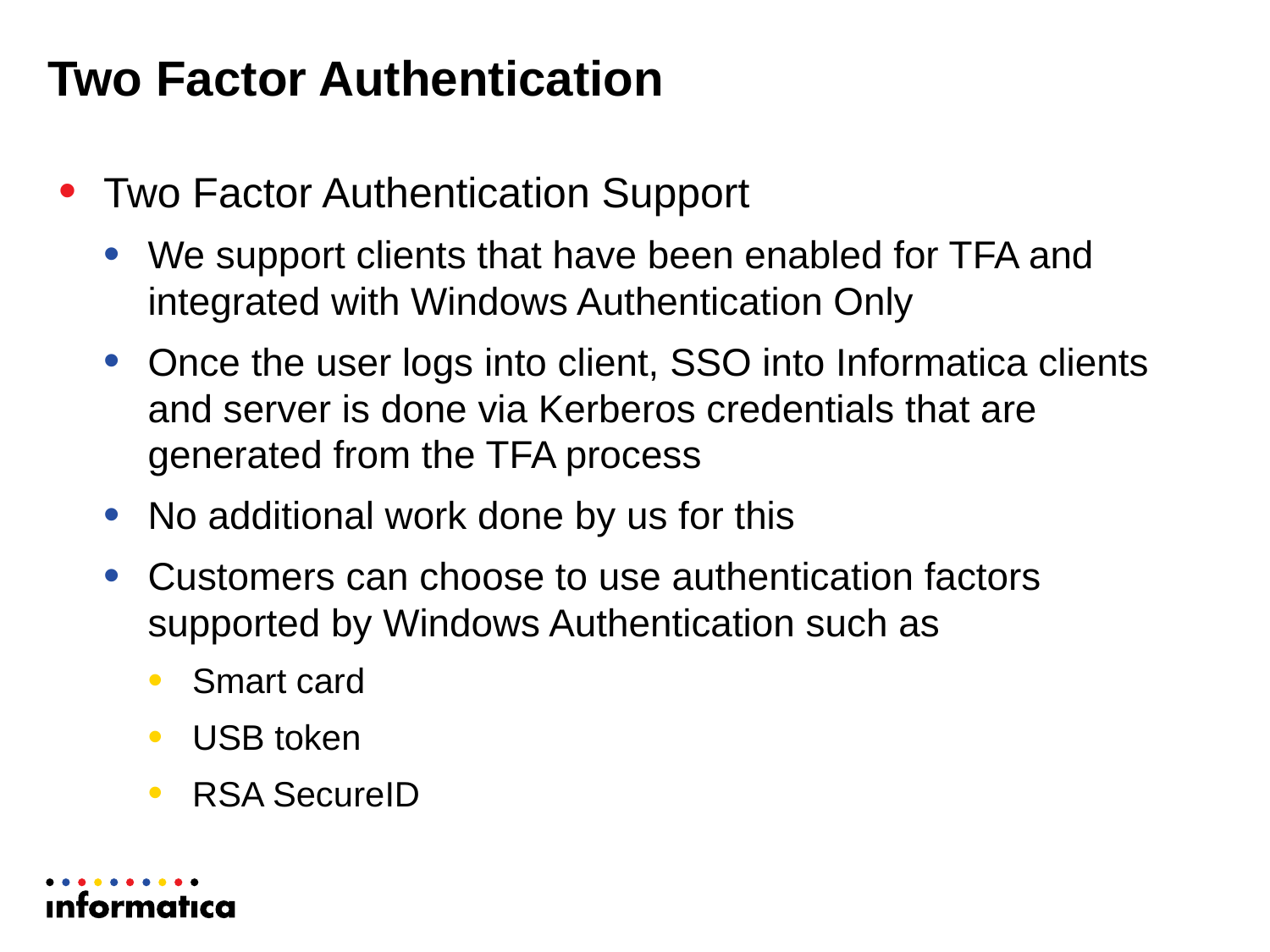

# Two Factor Authentication
Two Factor Authentication Support
We support clients that have been enabled for TFA and integrated with Windows Authentication Only
Once the user logs into client, SSO into Informatica clients and server is done via Kerberos credentials that are generated from the TFA process
No additional work done by us for this
Customers can choose to use authentication factors supported by Windows Authentication such as
Smart card
USB token
RSA SecureID